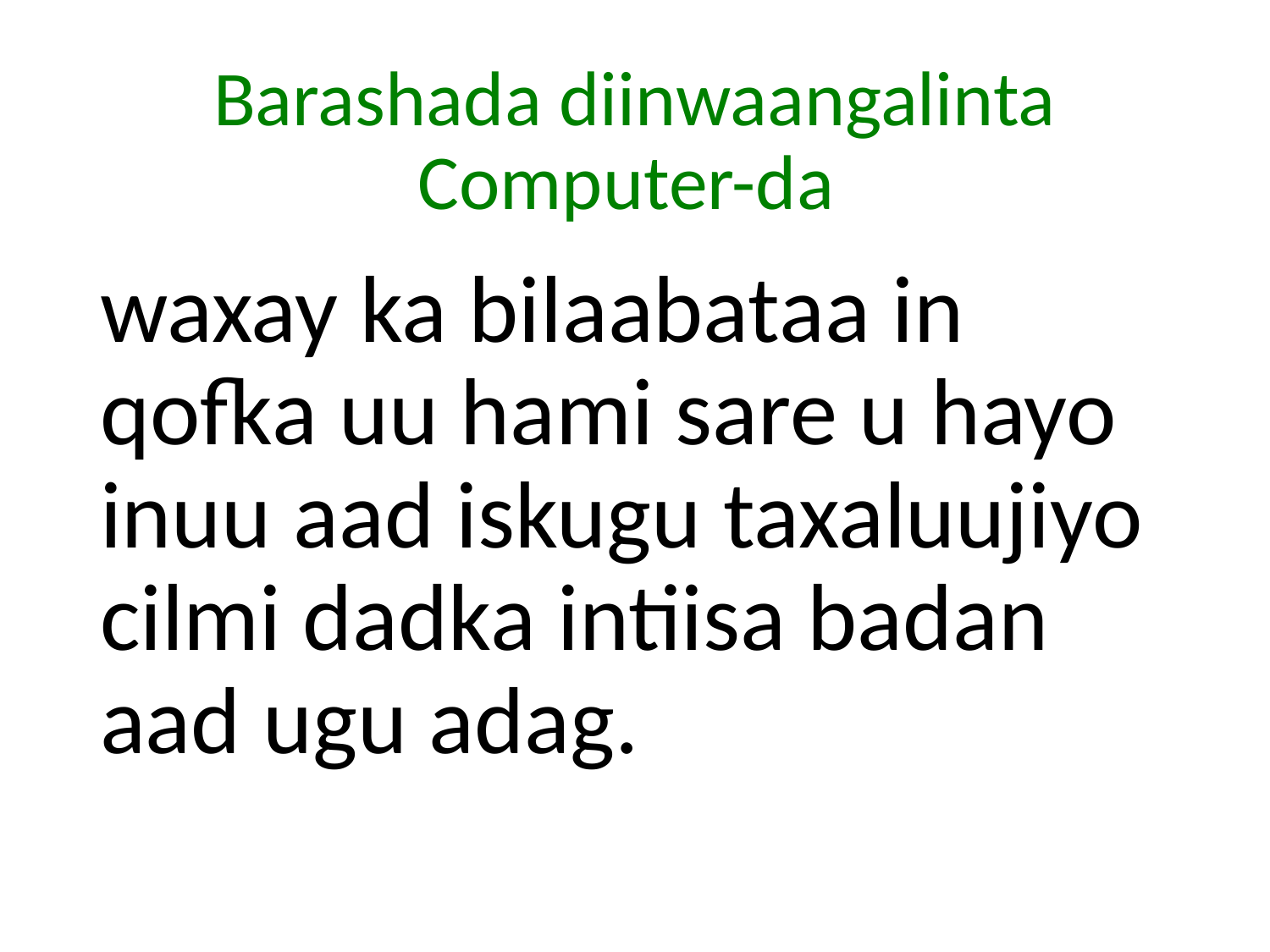

# Barashada diinwaangalinta Computer-da
waxay ka bilaabataa in qofka uu hami sare u hayo inuu aad iskugu taxaluujiyo cilmi dadka intiisa badan aad ugu adag.